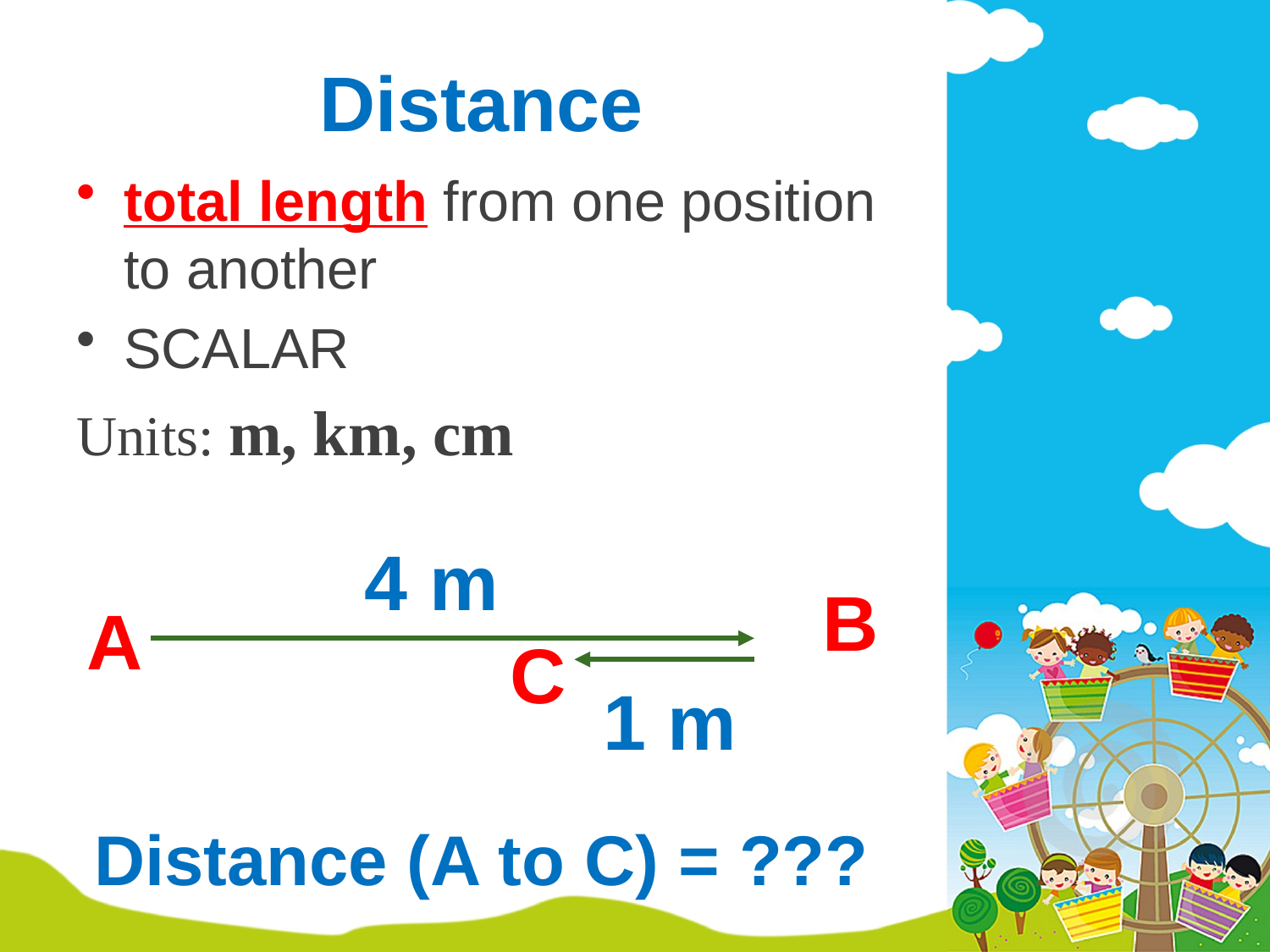

# Distance
total length from one position to another
SCALAR
Units: m, km, cm

4 m
B
A
C
1 m
Distance (A to C) = ???